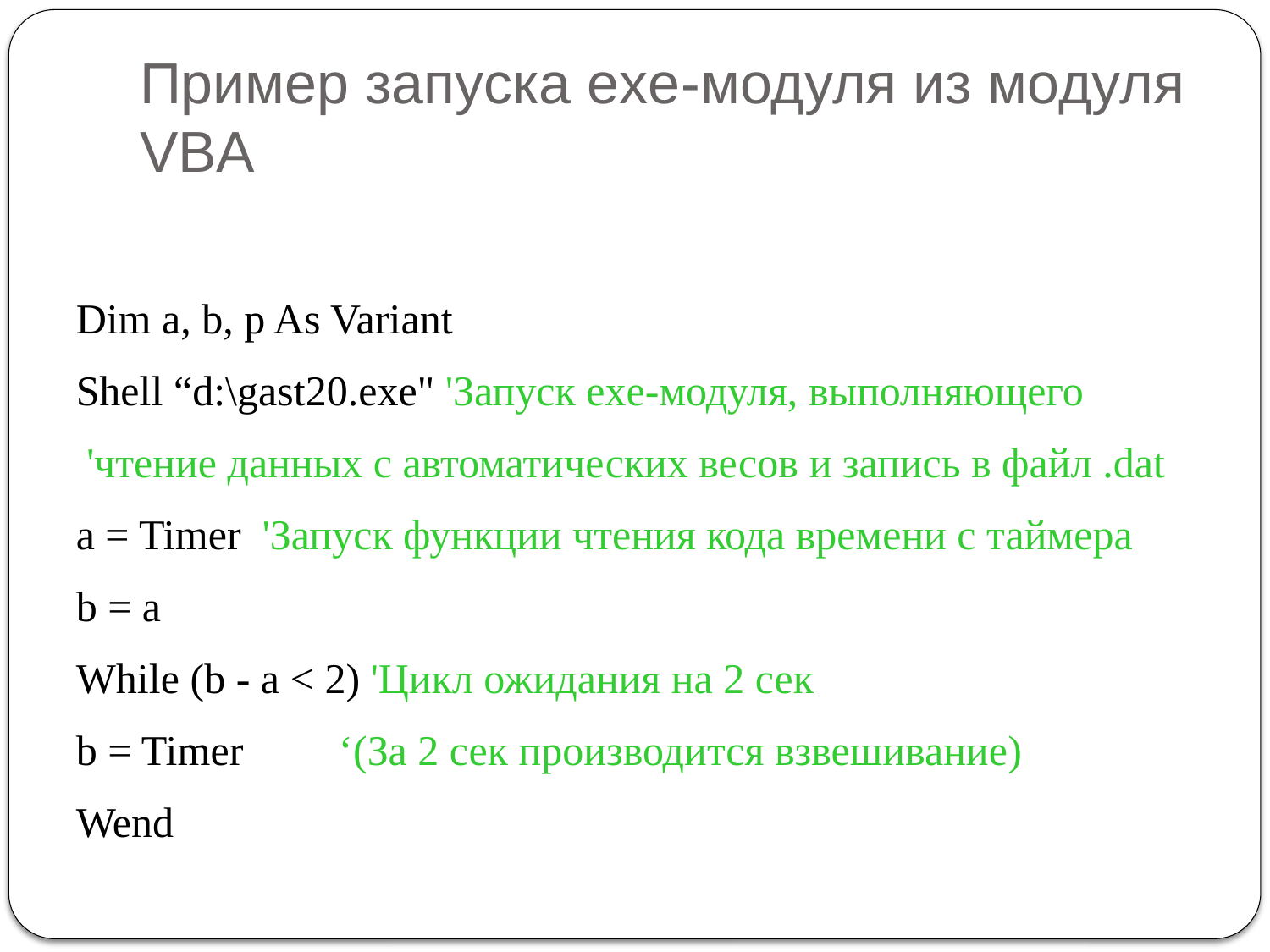

# Пример запуска exe-модуля из модуля VBA
Dim a, b, p As Variant
Shell “d:\gast20.exe" 'Запуск exe-модуля, выполняющего
 'чтение данных с автоматических весов и запись в файл .dat
a = Timer  'Запуск функции чтения кода времени с таймера
b = a
While (b - a < 2) 'Цикл ожидания на 2 сек
b = Timer         ‘(За 2 сек производится взвешивание)
Wend